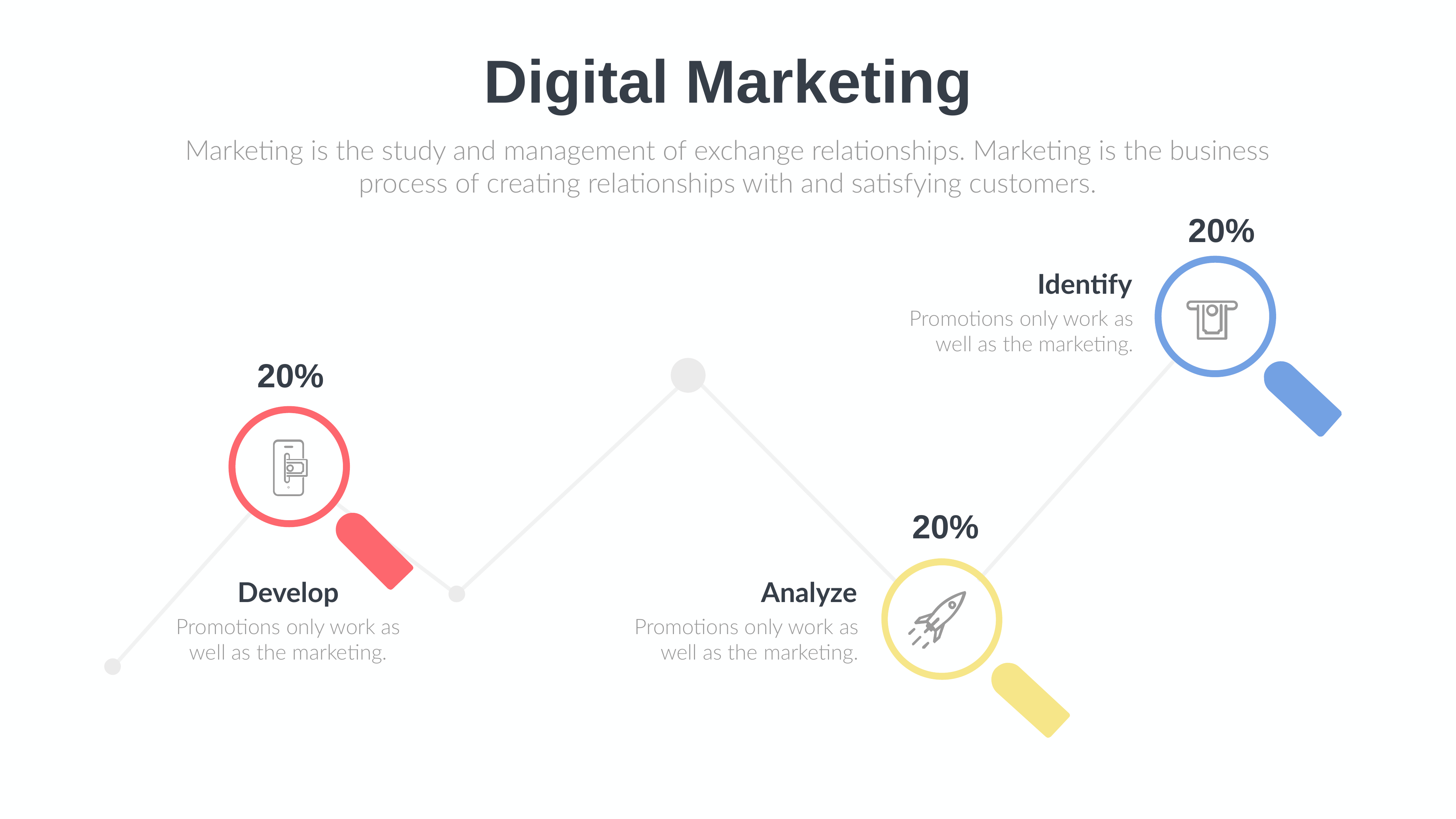

Digital Marketing
Marketing is the study and management of exchange relationships. Marketing is the business process of creating relationships with and satisfying customers.
20%

Identify
Promotions only work as well as the marketing.

20%

20%

Develop
Promotions only work as well as the marketing.
Analyze
Promotions only work as well as the marketing.